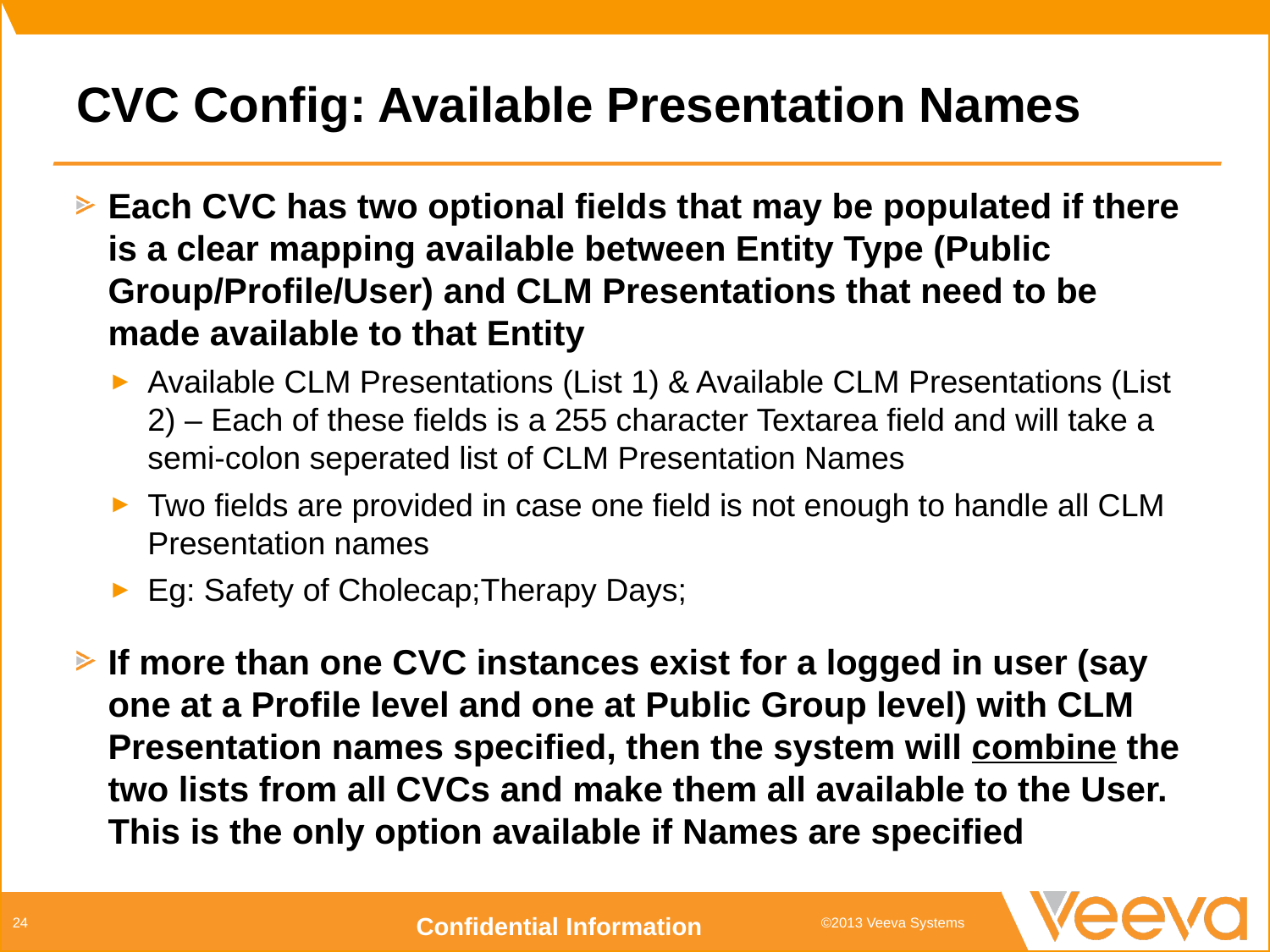

# CVC Config: Available Presentation Names
Each CVC has two optional fields that may be populated if there is a clear mapping available between Entity Type (Public Group/Profile/User) and CLM Presentations that need to be made available to that Entity
Available CLM Presentations (List 1) & Available CLM Presentations (List 2) – Each of these fields is a 255 character Textarea field and will take a semi-colon seperated list of CLM Presentation Names
Two fields are provided in case one field is not enough to handle all CLM Presentation names
Eg: Safety of Cholecap;Therapy Days;
If more than one CVC instances exist for a logged in user (say one at a Profile level and one at Public Group level) with CLM Presentation names specified, then the system will combine the two lists from all CVCs and make them all available to the User. This is the only option available if Names are specified